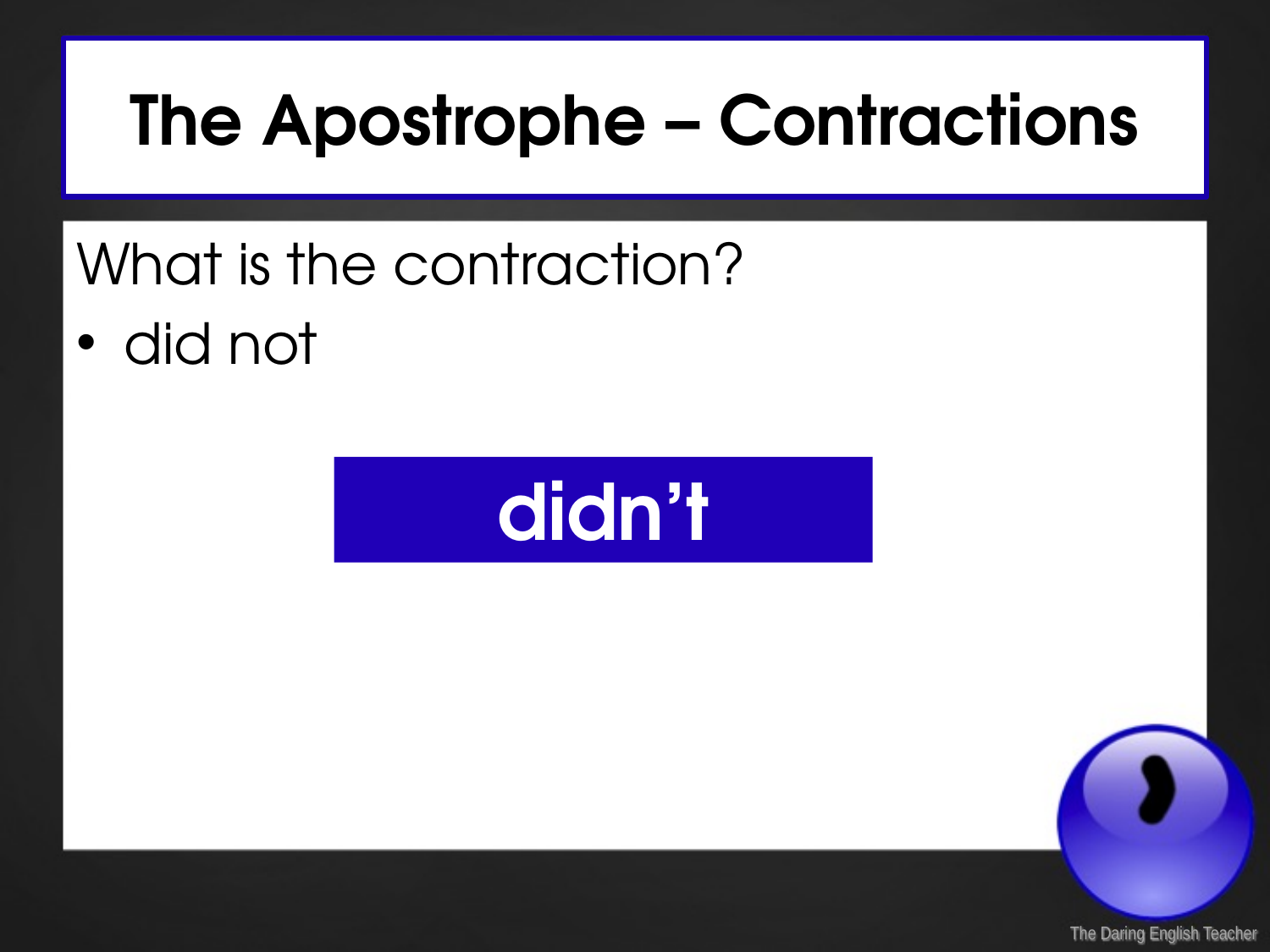

# The Apostrophe – Contractions
What is the contraction?
did not

didn’t